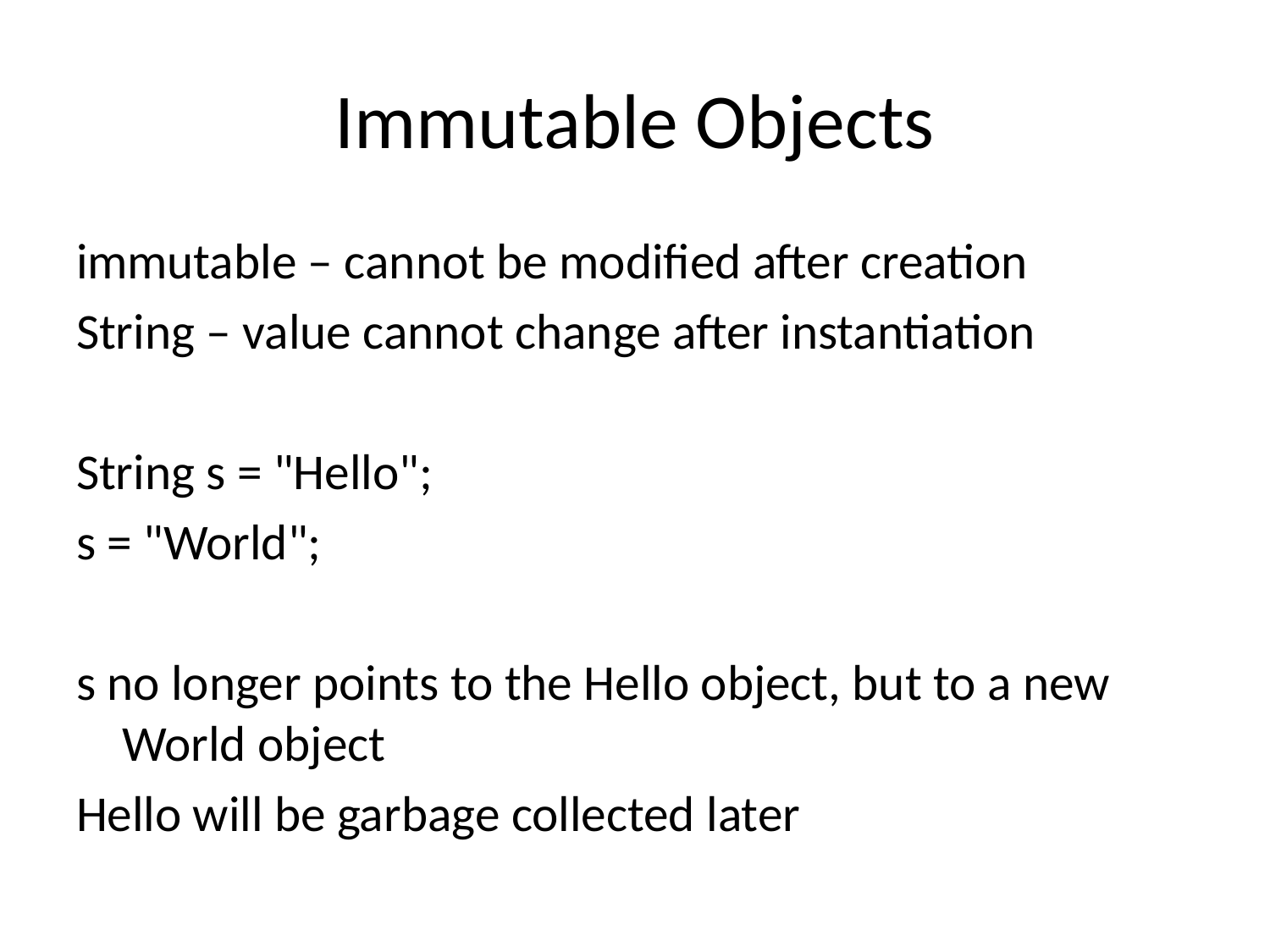

# Immutable Objects
immutable – cannot be modified after creation
String – value cannot change after instantiation

String s = "Hello";
s = "World";

s no longer points to the Hello object, but to a new World object
Hello will be garbage collected later